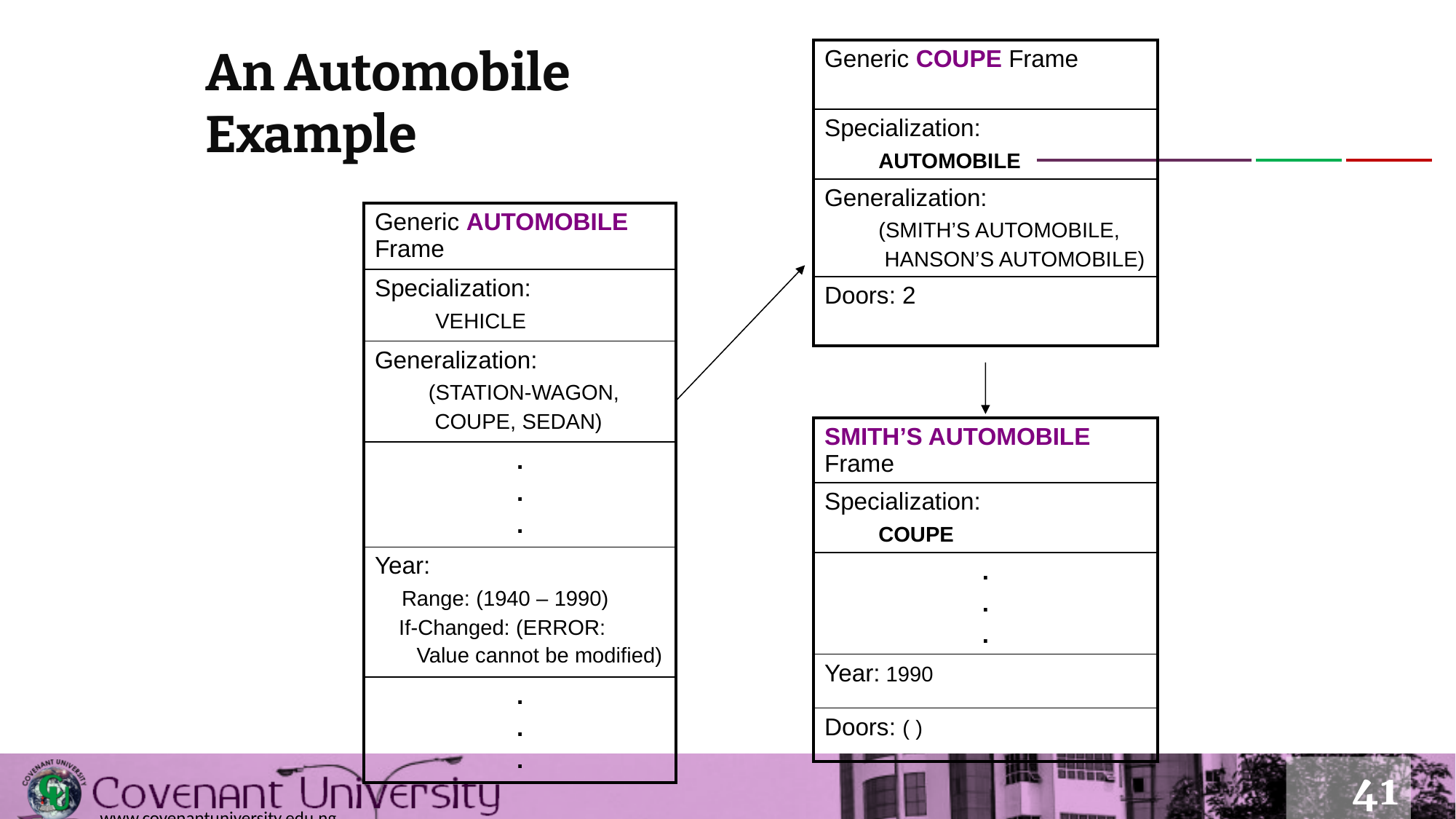

# An Automobile Example
| Generic COUPE Frame |
| --- |
| Specialization: AUTOMOBILE |
| Generalization: (SMITH’S AUTOMOBILE, HANSON’S AUTOMOBILE) |
| Doors: 2 |
| Generic AUTOMOBILE Frame |
| --- |
| Specialization: VEHICLE |
| Generalization: (STATION-WAGON, COUPE, SEDAN) |
| . . . |
| Year: Range: (1940 – 1990) If-Changed: (ERROR: Value cannot be modified) |
| . . . |

| SMITH’S AUTOMOBILE Frame |
| --- |
| Specialization: COUPE |
| . . . |
| Year: 1990 |
| Doors: ( ) |